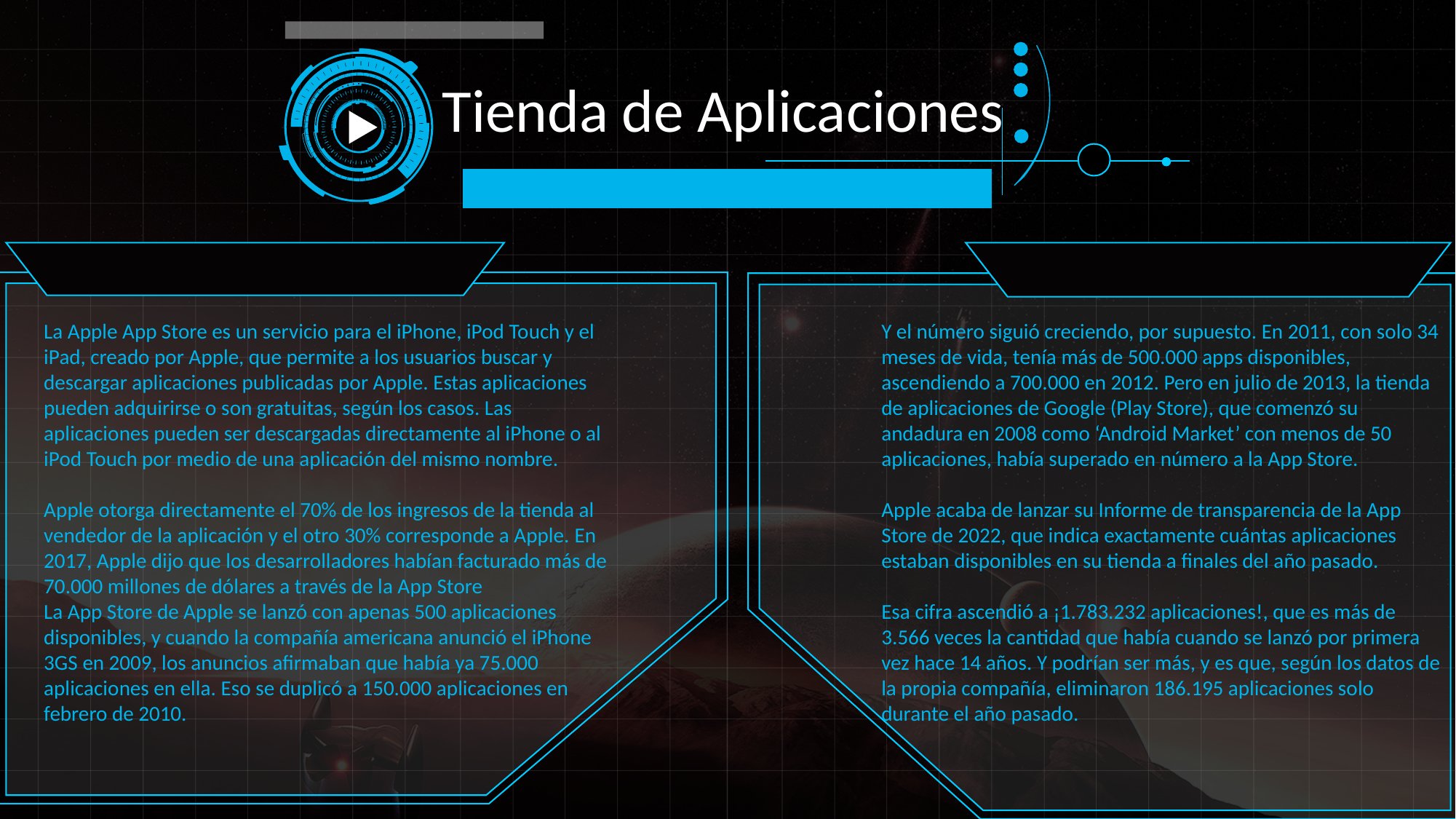

Tienda de Aplicaciones

La Apple App Store es un servicio para el iPhone, iPod Touch y el iPad, creado por Apple, que permite a los usuarios buscar y descargar aplicaciones publicadas por Apple. Estas aplicaciones pueden adquirirse o son gratuitas, según los casos. Las aplicaciones pueden ser descargadas directamente al iPhone o al iPod Touch por medio de una aplicación del mismo nombre.

Apple otorga directamente el 70% de los ingresos de la tienda al vendedor de la aplicación y el otro 30% corresponde a Apple.​ En 2017, Apple dijo que los desarrolladores habían facturado más de 70.000 millones de dólares a través de la App Store
La App Store de Apple se lanzó con apenas 500 aplicaciones disponibles, y cuando la compañía americana anunció el iPhone 3GS en 2009, los anuncios afirmaban que había ya 75.000 aplicaciones en ella. Eso se duplicó a 150.000 aplicaciones en febrero de 2010.
Y el número siguió creciendo, por supuesto. En 2011, con solo 34 meses de vida, tenía más de 500.000 apps disponibles, ascendiendo a 700.000 en 2012. Pero en julio de 2013, la tienda de aplicaciones de Google (Play Store), que comenzó su andadura en 2008 como ‘Android Market’ con menos de 50 aplicaciones, había superado en número a la App Store.

Apple acaba de lanzar su Informe de transparencia de la App Store de 2022, que indica exactamente cuántas aplicaciones estaban disponibles en su tienda a finales del año pasado.

Esa cifra ascendió a ¡1.783.232 aplicaciones!, que es más de 3.566 veces la cantidad que había cuando se lanzó por primera vez hace 14 años. Y podrían ser más, y es que, según los datos de la propia compañía, eliminaron 186.195 aplicaciones solo durante el año pasado.